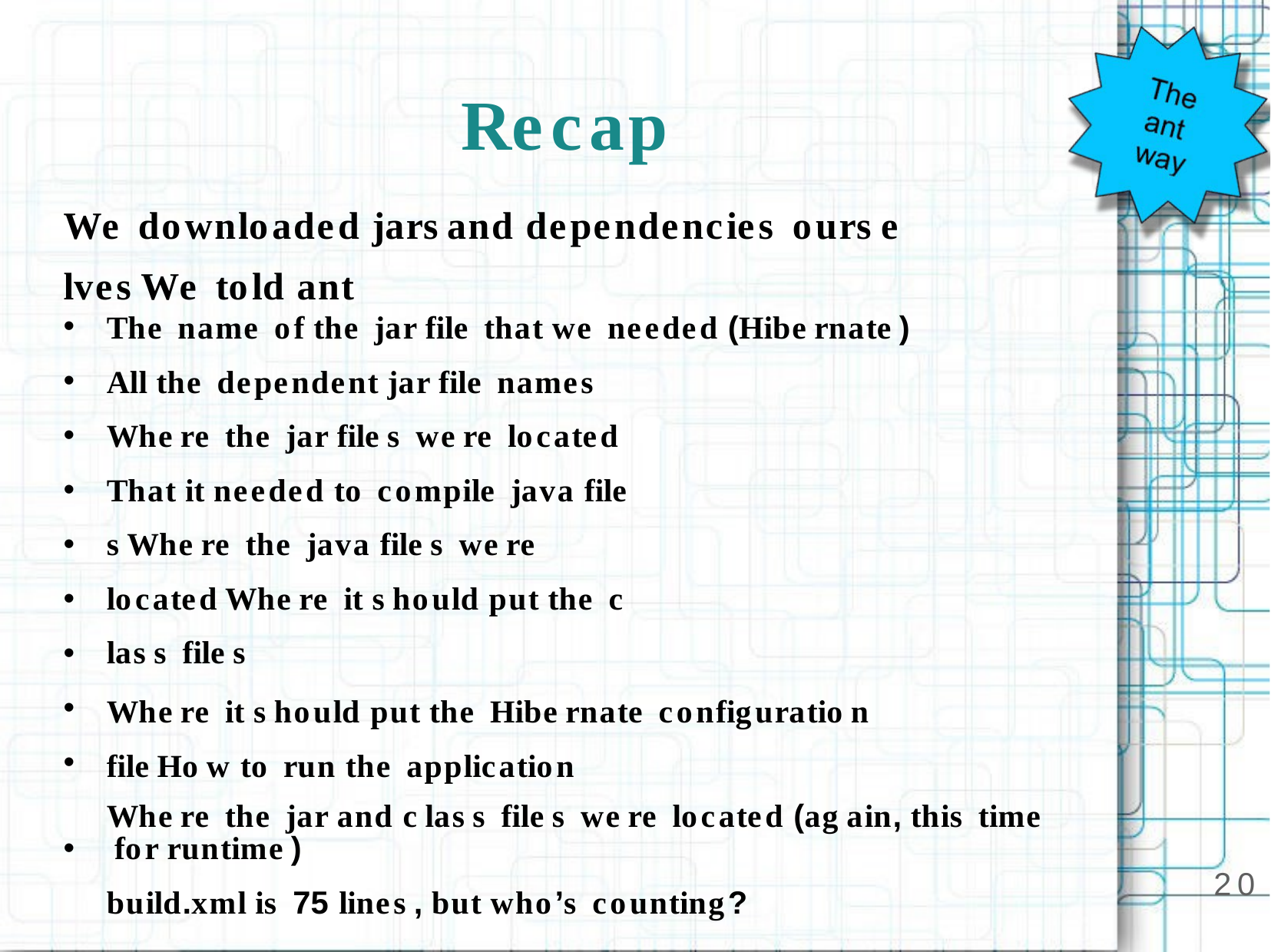

# Recap
We  downloaded jars	and dependencies	ours e lves We  told ant
•
•
•
•
•
•
•
•
•
The  name  of the  jar file  that we  needed (Hibe rnate )
All the  dependent jar file  names
Whe re  the  jar file s  we re  located That it needed to  compile  java file s Whe re  the  java file s  we re  located Whe re  it s hould put the  c las s  file s
Whe re  it s hould put the  Hibe rnate  configuratio n file Ho w to  run the  application
Whe re  the  jar and c las s  file s  we re  located (ag ain, this  time  for runtime )
build.xml is  75 lines , but who’s  counting?
•
20